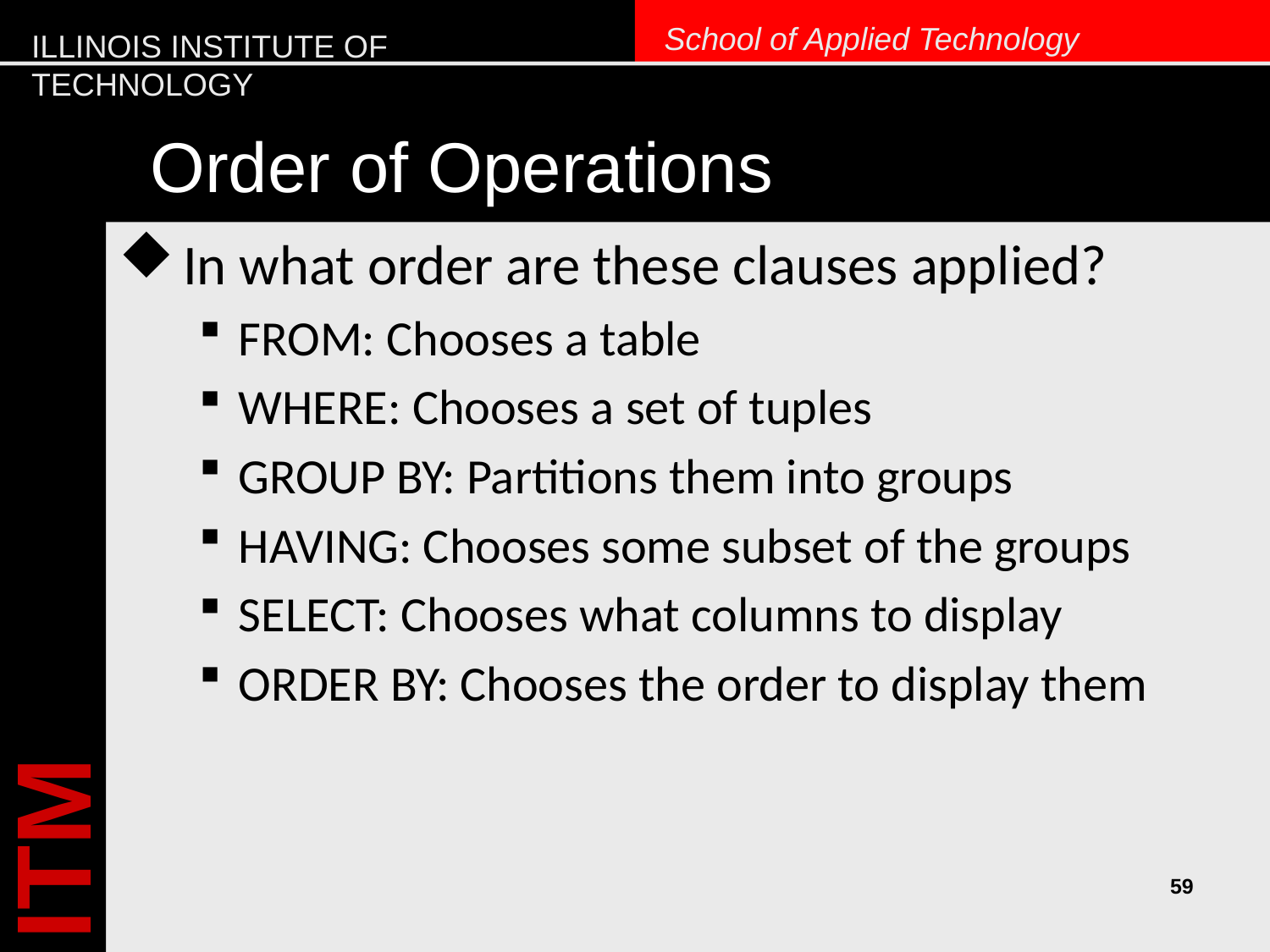

# Order of Operations
In what order are these clauses applied?
FROM: Chooses a table
WHERE: Chooses a set of tuples
GROUP BY: Partitions them into groups
HAVING: Chooses some subset of the groups
SELECT: Chooses what columns to display
ORDER BY: Chooses the order to display them

59